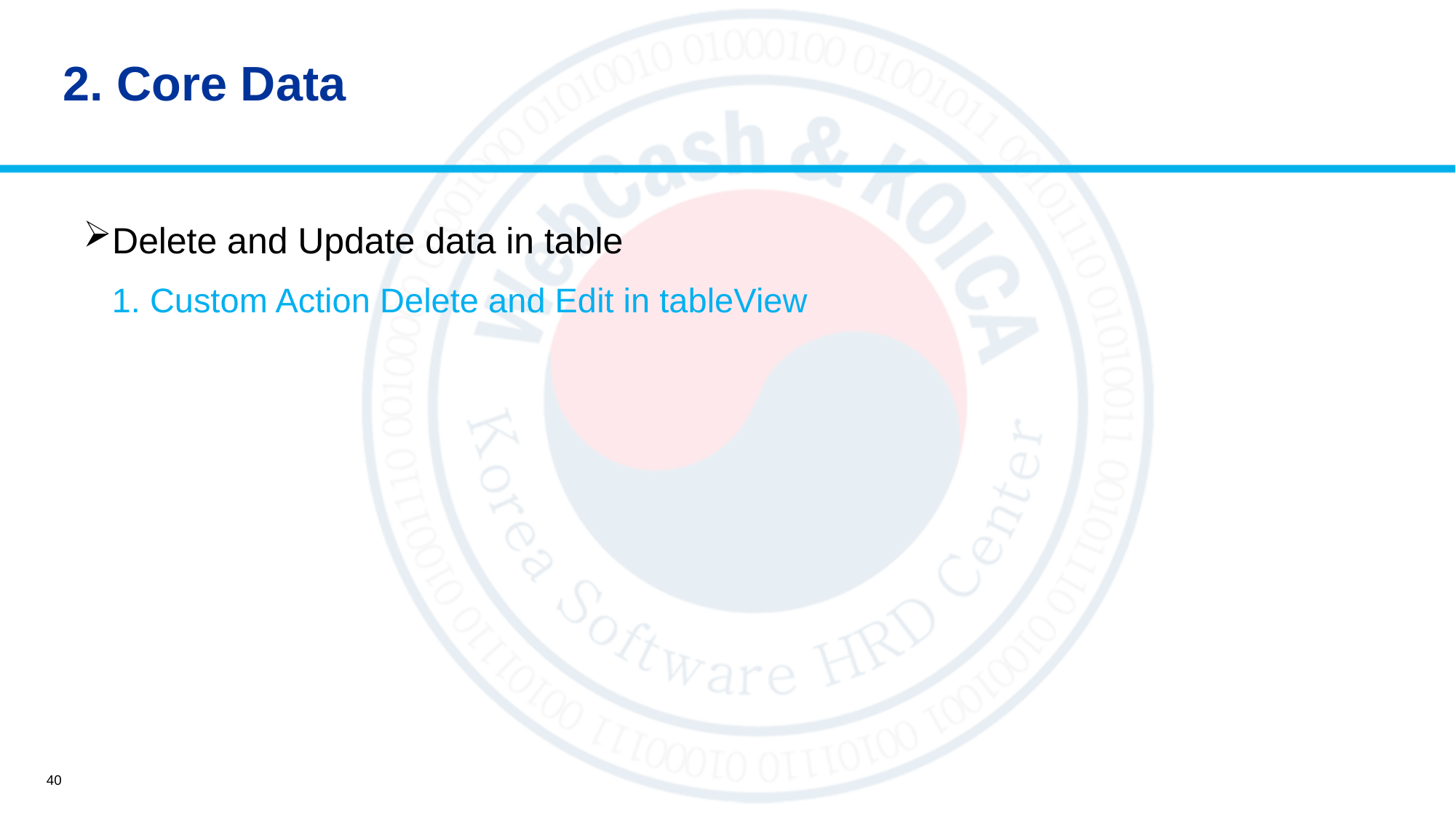

# 2. Core Data
Delete and Update data in table
1. Custom Action Delete and Edit in tableView

40